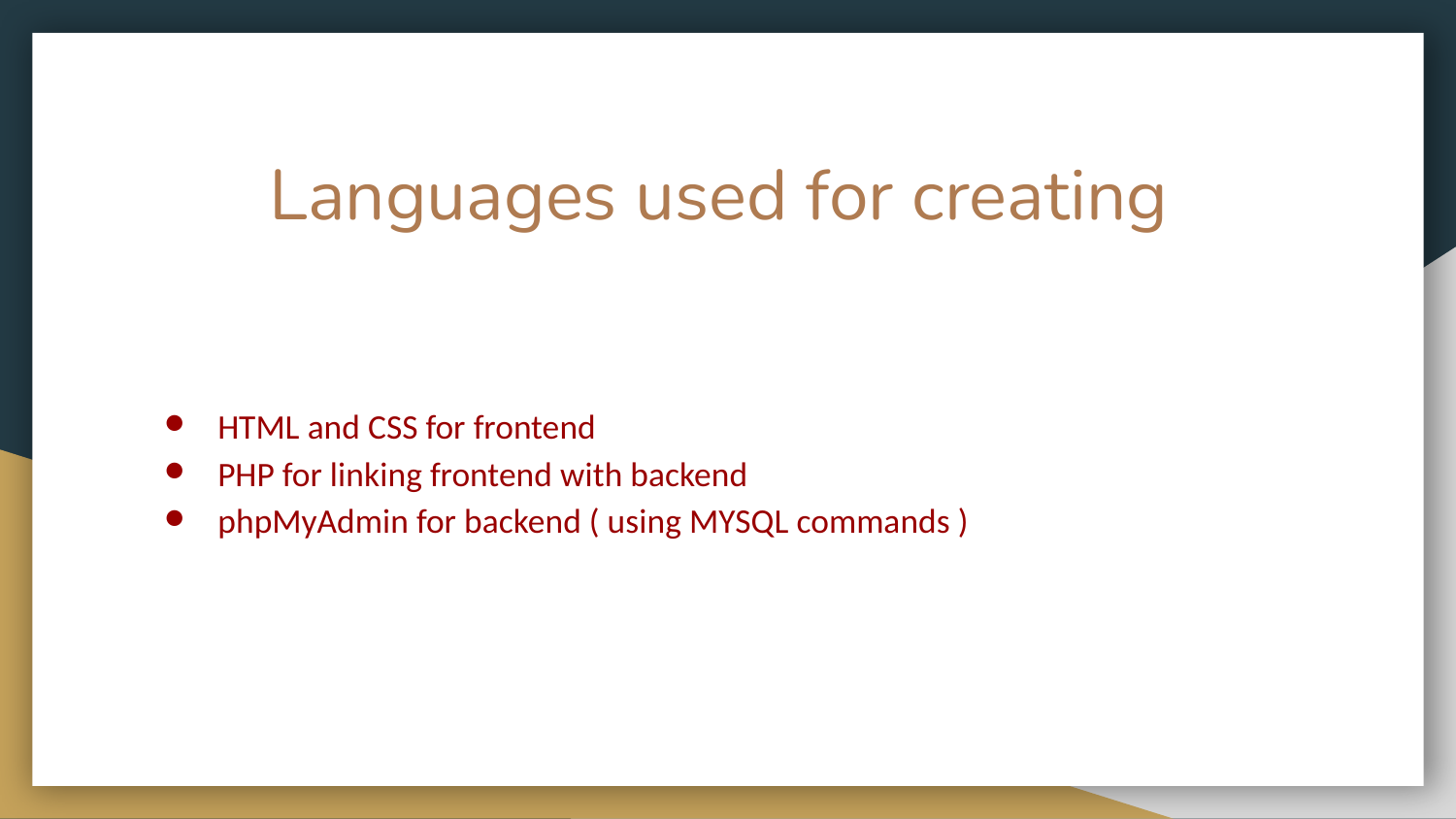

# Languages used for creating
HTML and CSS for frontend
PHP for linking frontend with backend
phpMyAdmin for backend ( using MYSQL commands )